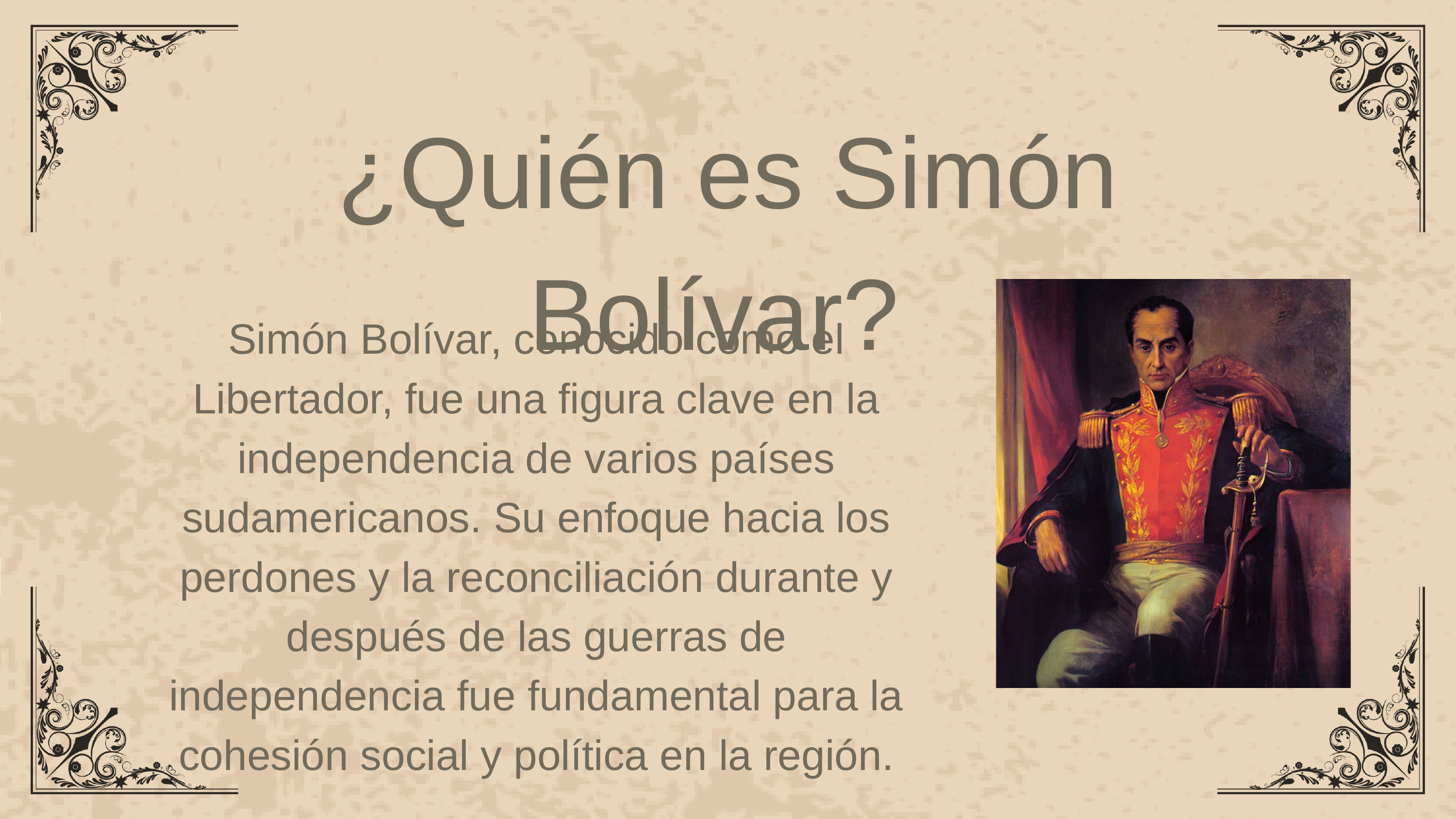

¿Quién es Simón Bolívar?

Simón Bolívar, conocido como el Libertador, fue una figura clave en la independencia de varios países sudamericanos. Su enfoque hacia los perdones y la reconciliación durante y después de las guerras de independencia fue fundamental para la cohesión social y política en la región.